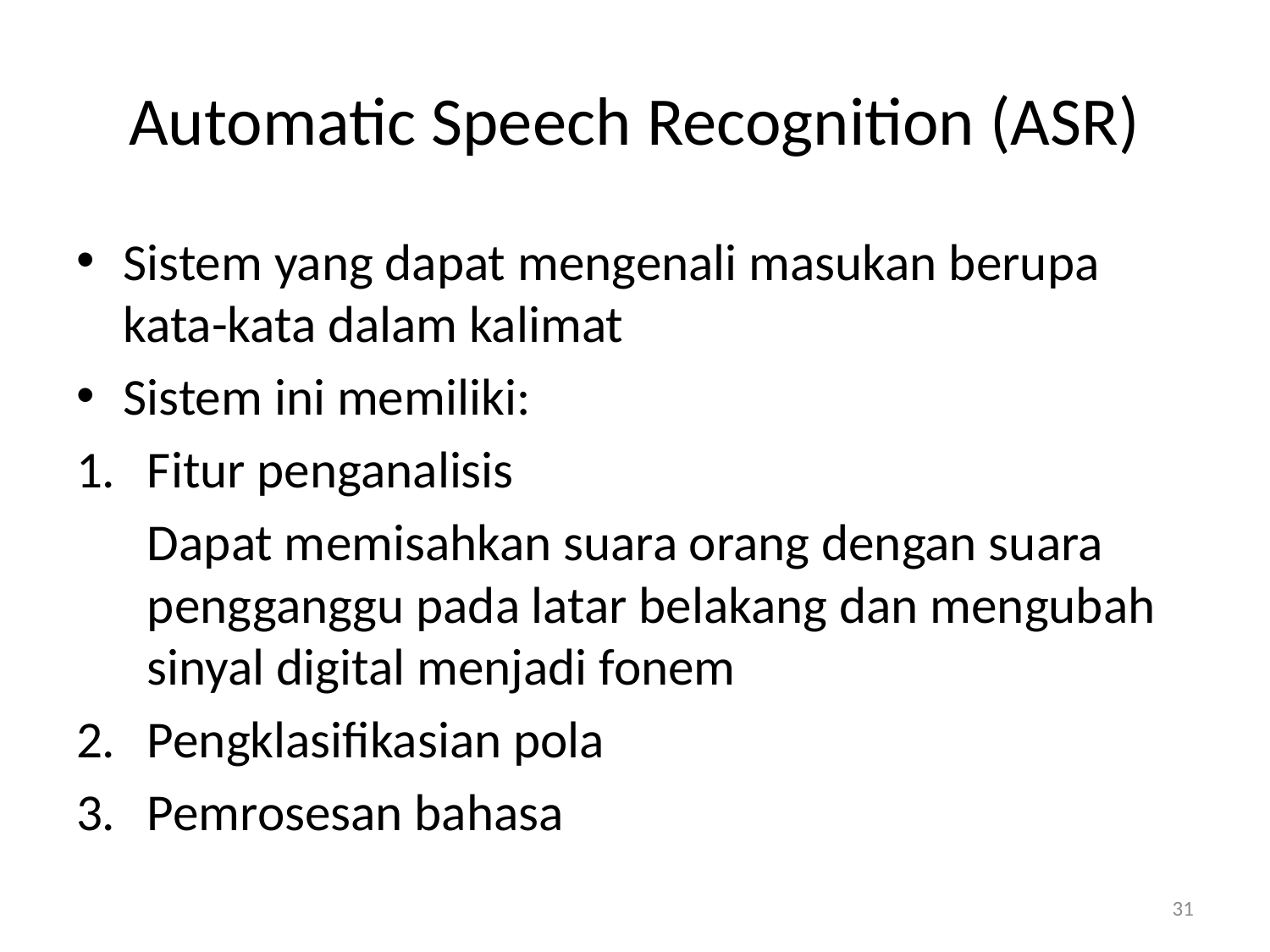

# Automatic Speech Recognition (ASR)
Sistem yang dapat mengenali masukan berupa kata-kata dalam kalimat
Sistem ini memiliki:
Fitur penganalisis
	Dapat memisahkan suara orang dengan suara pengganggu pada latar belakang dan mengubah sinyal digital menjadi fonem
Pengklasifikasian pola
Pemrosesan bahasa
31